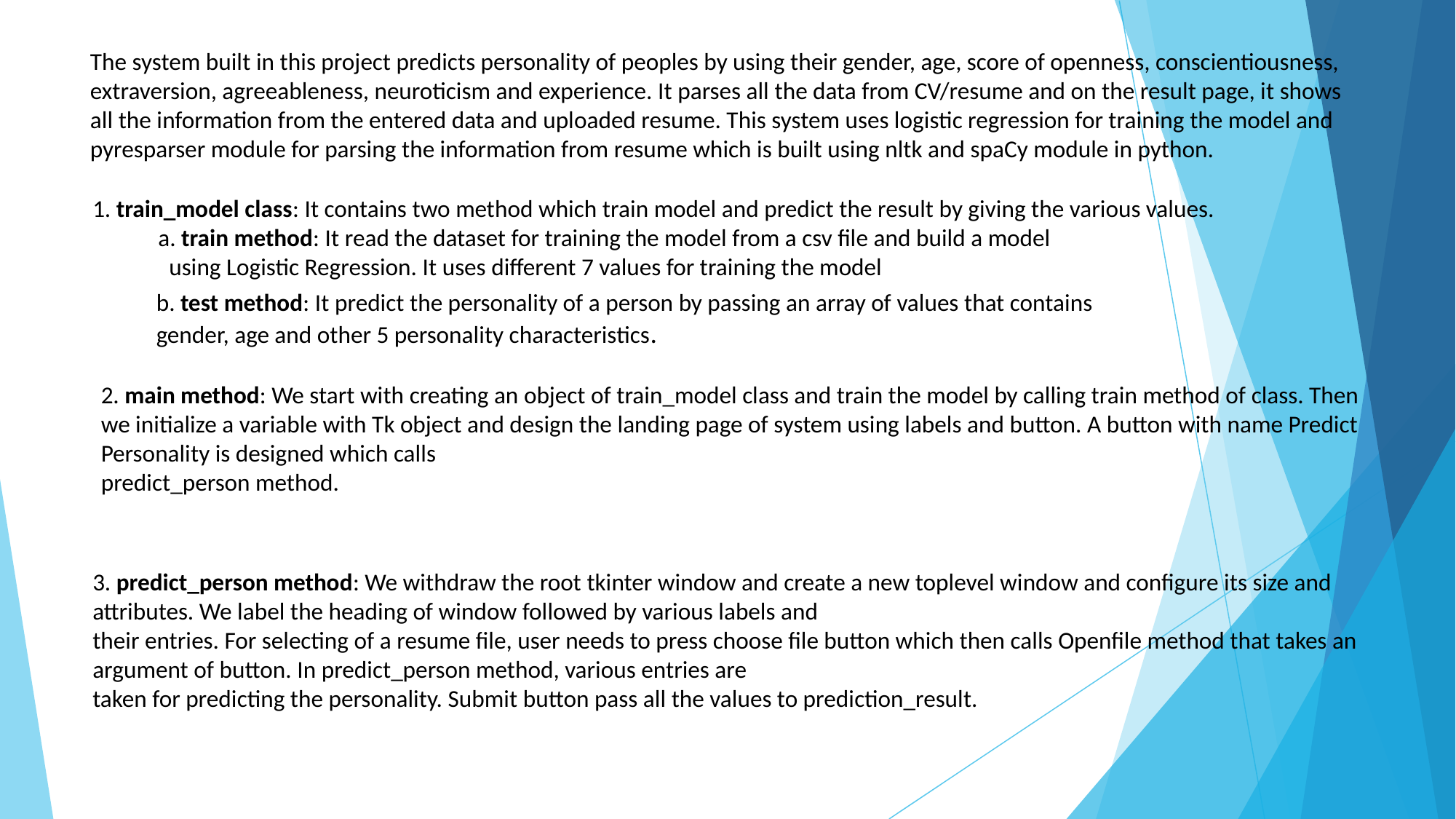

# The system built in this project predicts personality of peoples by using their gender, age, score of openness, conscientiousness, extraversion, agreeableness, neuroticism and experience. It parses all the data from CV/resume and on the result page, it shows all the information from the entered data and uploaded resume. This system uses logistic regression for training the model and pyresparser module for parsing the information from resume which is built using nltk and spaCy module in python.
1. train_model class: It contains two method which train model and predict the result by giving the various values.
            a. train method: It read the dataset for training the model from a csv file and build a model
              using Logistic Regression. It uses different 7 values for training the model
b. test method: It predict the personality of a person by passing an array of values that contains gender, age and other 5 personality characteristics.

2. main method: We start with creating an object of train_model class and train the model by calling train method of class. Then we initialize a variable with Tk object and design the landing page of system using labels and button. A button with name Predict Personality is designed which calls
predict_person method.
3. predict_person method: We withdraw the root tkinter window and create a new toplevel window and configure its size and attributes. We label the heading of window followed by various labels and
their entries. For selecting of a resume file, user needs to press choose file button which then calls Openfile method that takes an argument of button. In predict_person method, various entries are
taken for predicting the personality. Submit button pass all the values to prediction_result.